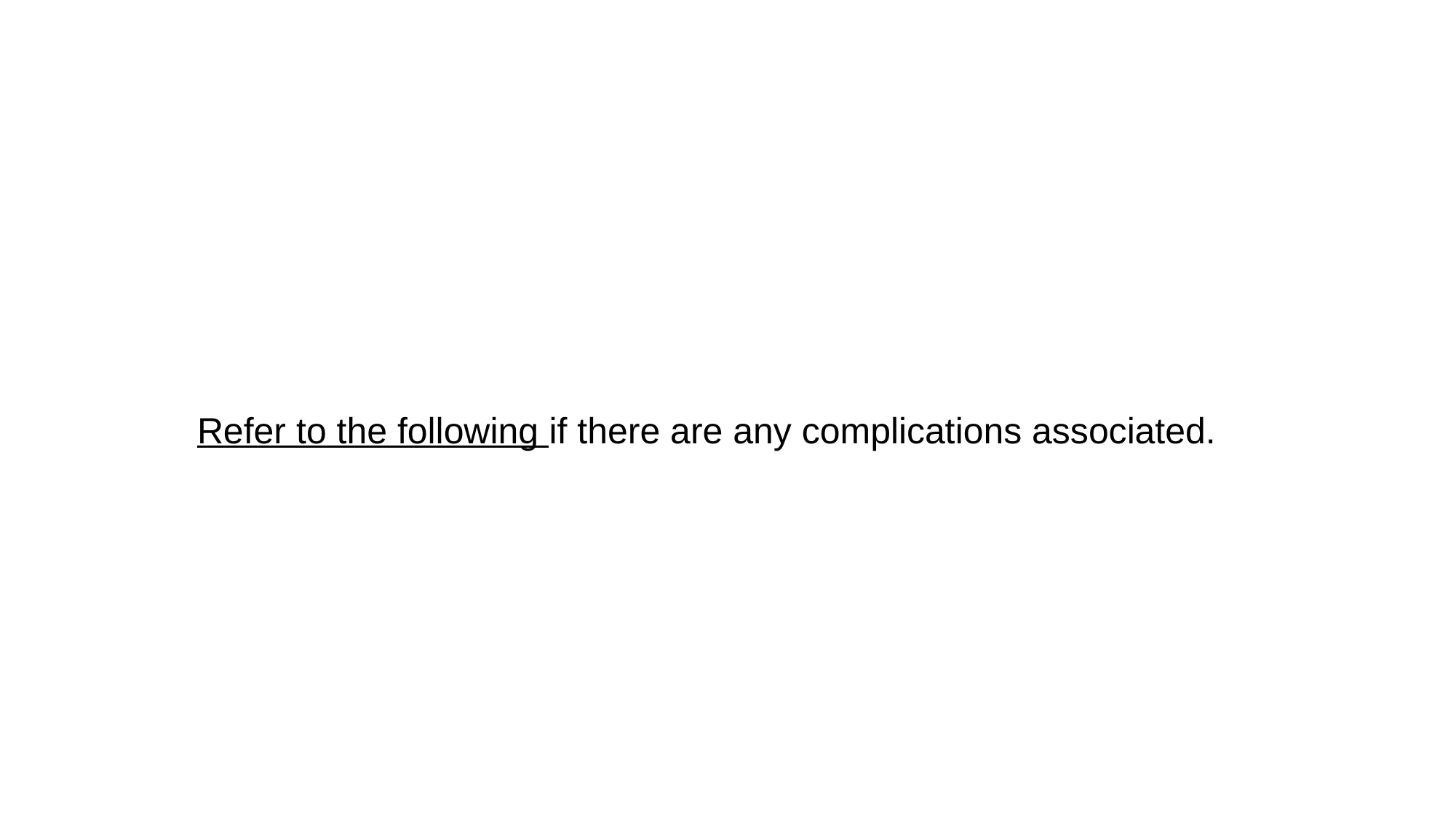

Refer to the following if there are any complications associated.